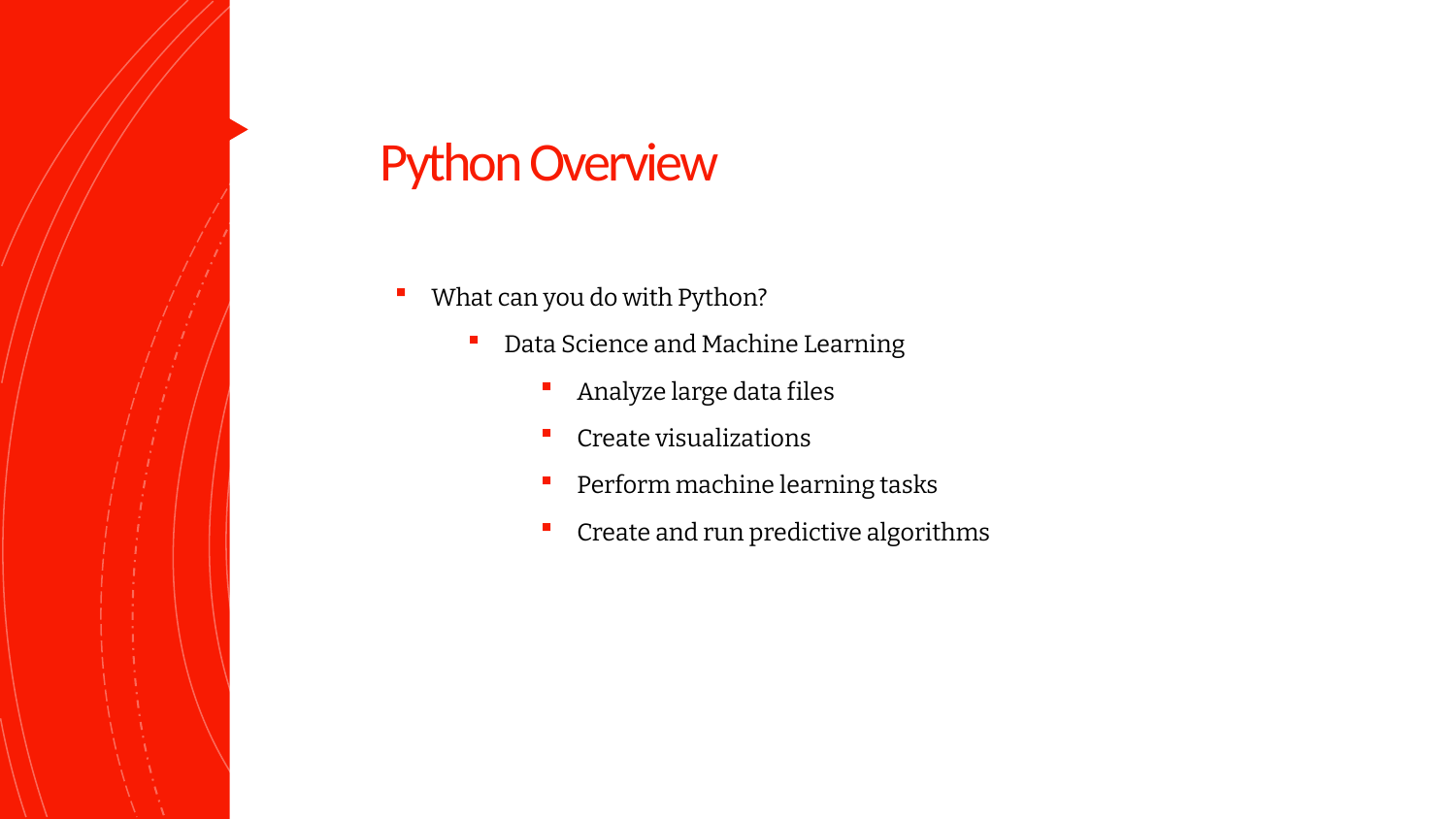

# Python Overview

What can you do with Python?
Data Science and Machine Learning
Analyze large data files
Create visualizations
Perform machine learning tasks
Create and run predictive algorithms